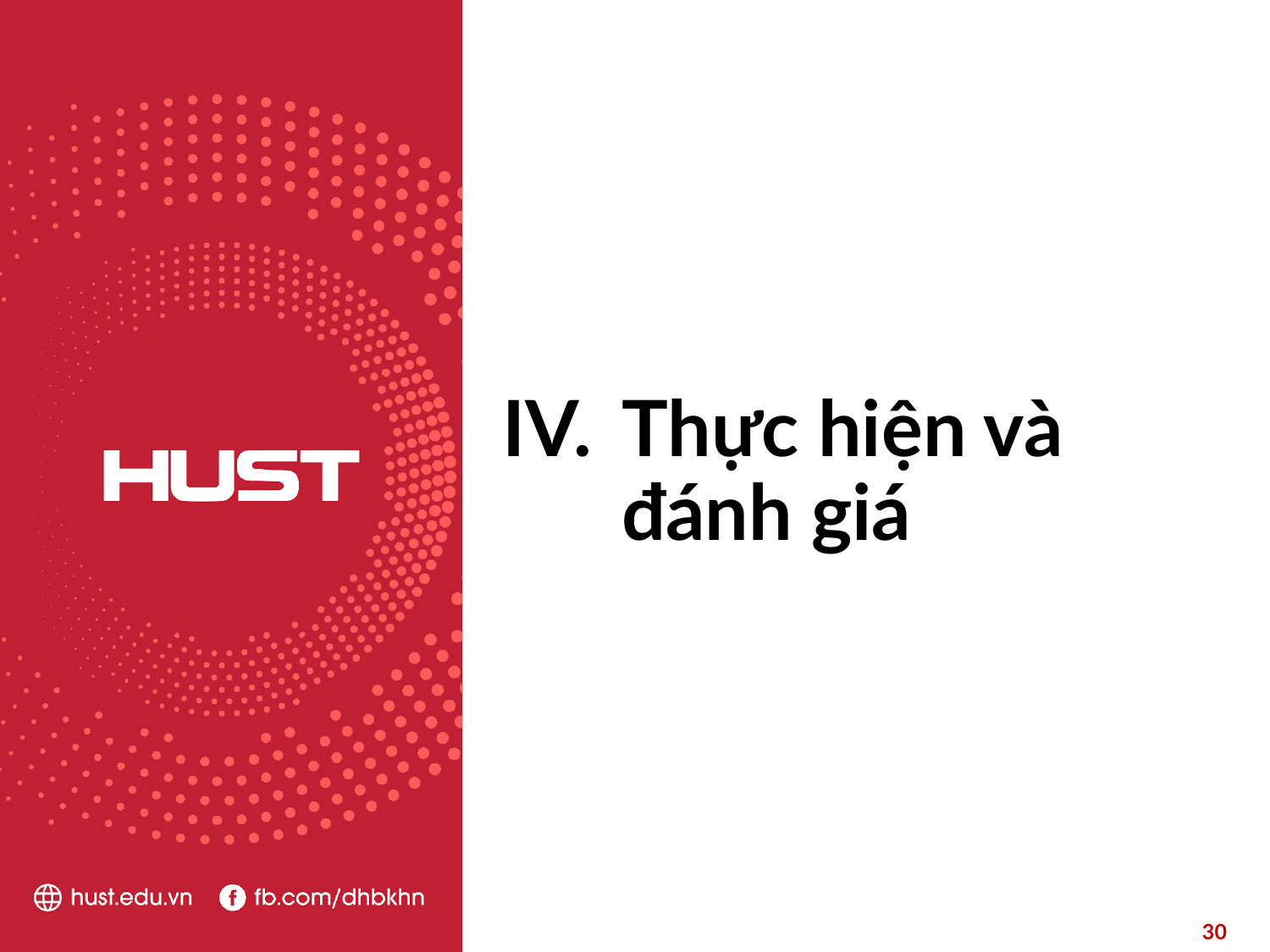

# Thực hiện và đánh giá
30